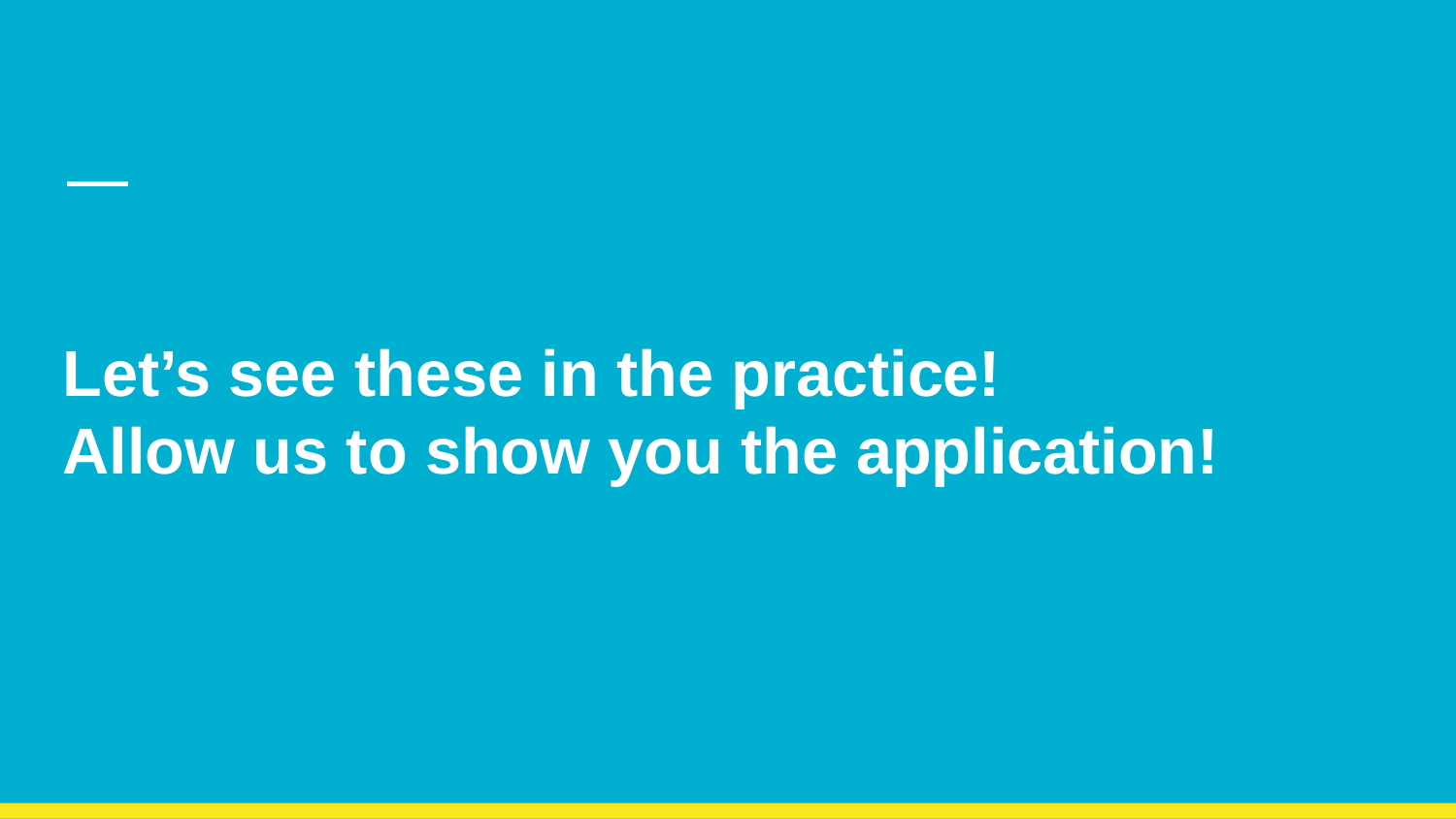

Let’s see these in the practice!
Allow us to show you the application!